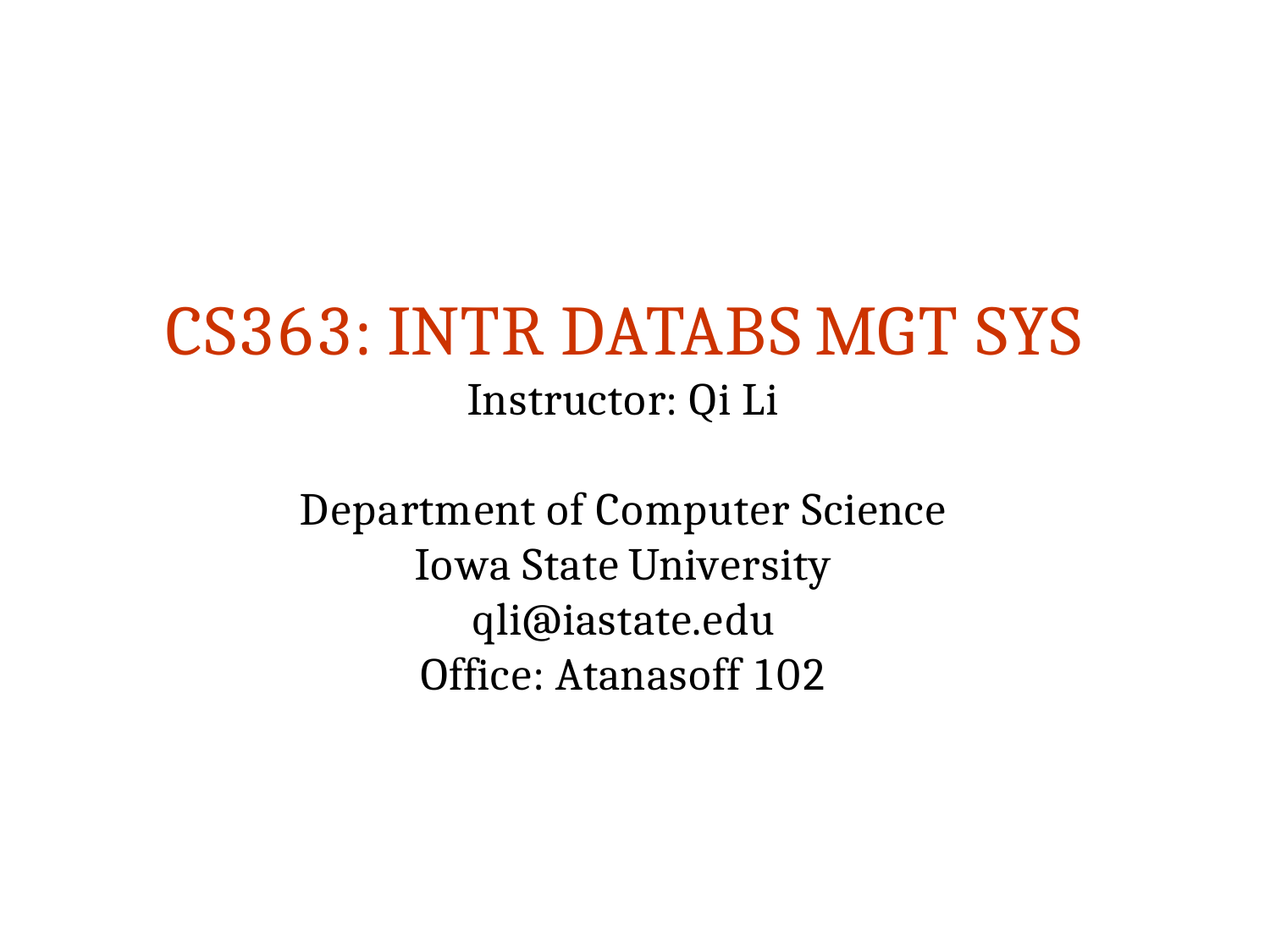

CS363: INTR DATABS MGT SYS
Instructor: Qi Li

Department of Computer Science
Iowa State University
qli@iastate.edu
Office: Atanasoff 102